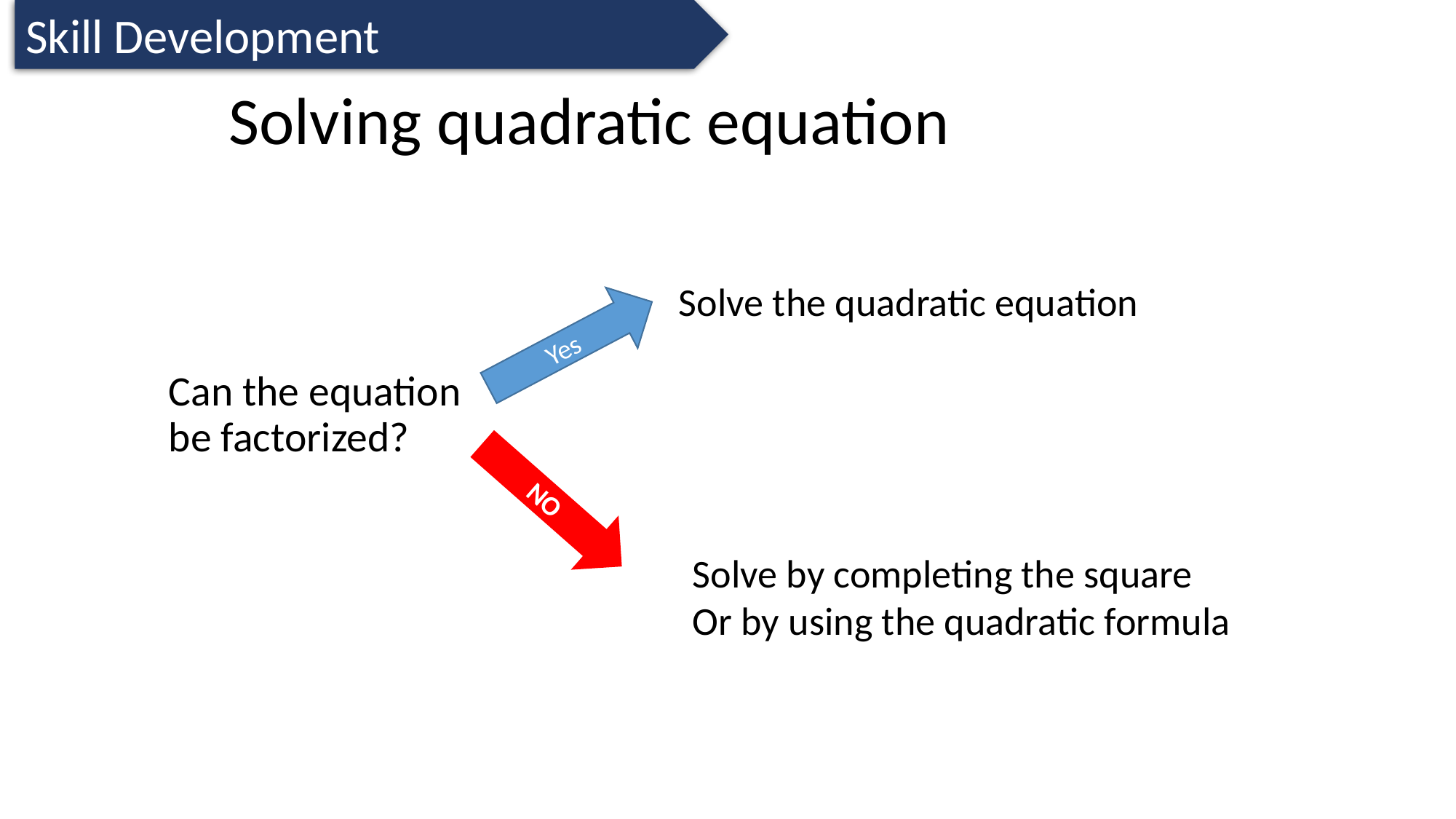

Skill Development
# Solving quadratic equation
Solve the quadratic equation
Yes
Can the equation be factorized?
NO
Solve by completing the square
Or by using the quadratic formula